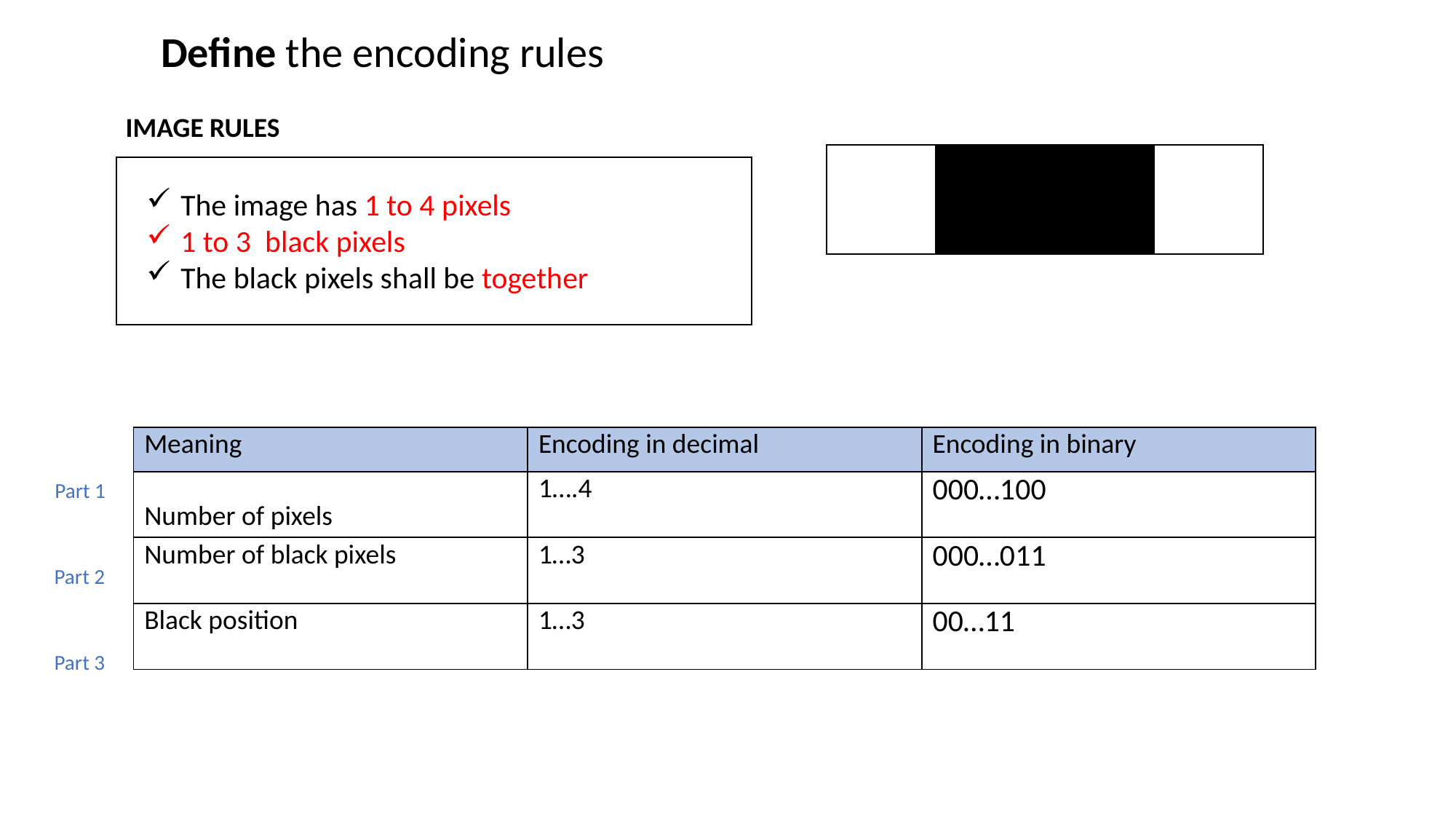

Define the encoding rules
IMAGE RULES

The image has 1 to 4 pixels
1 to 3  black pixels
The black pixels shall be together
| Meaning | Encoding in decimal | Encoding in binary |
| --- | --- | --- |
| Number of pixels | 1….4 | 000…100 |
| Number of black pixels | 1…3 | 000…011 |
| Black position | 1…3 | 00…11 |
Part 1
Part 2
Part 3